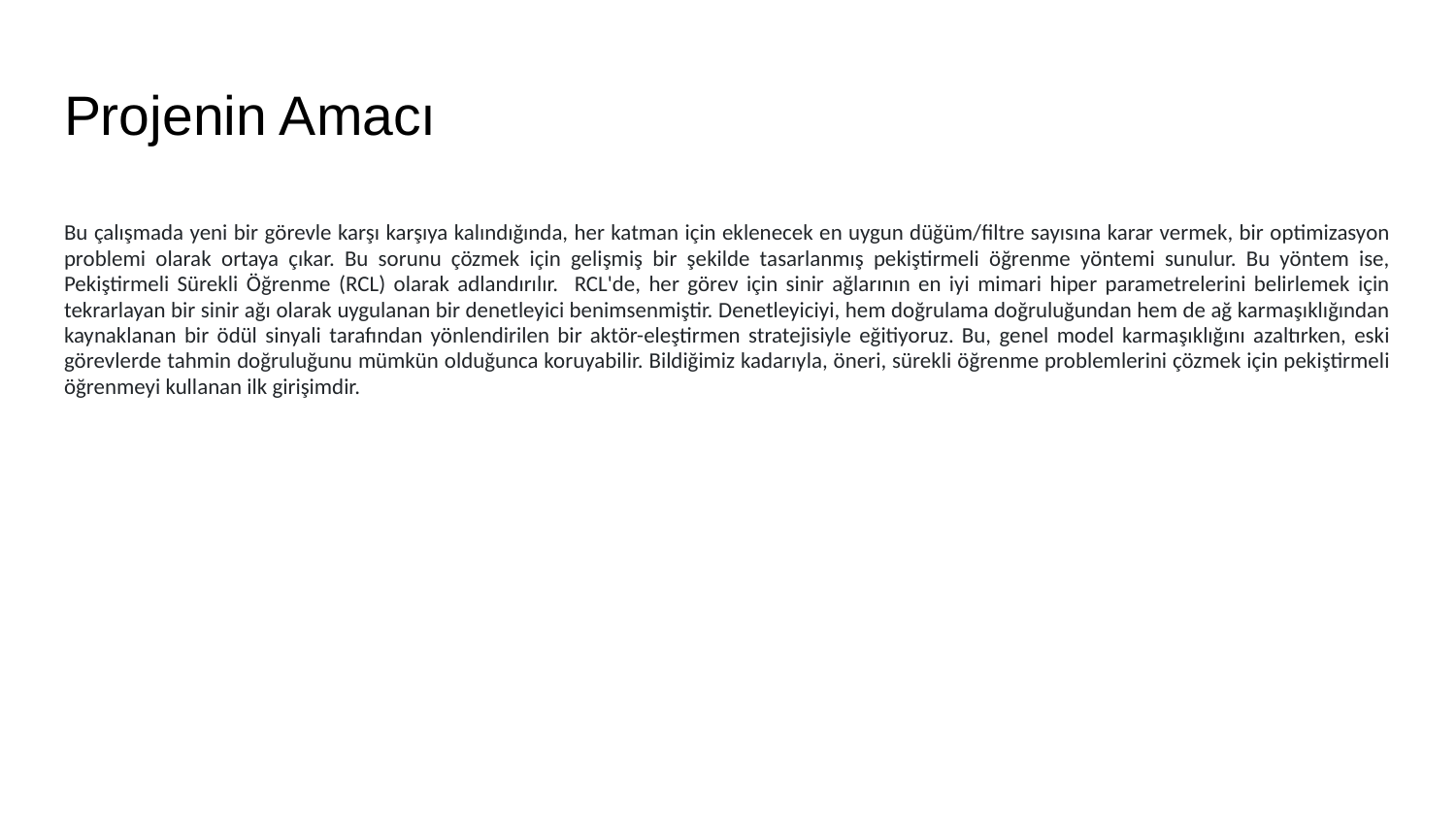

# Projenin Amacı

Bu çalışmada yeni bir görevle karşı karşıya kalındığında, her katman için eklenecek en uygun düğüm/filtre sayısına karar vermek, bir optimizasyon problemi olarak ortaya çıkar. Bu sorunu çözmek için gelişmiş bir şekilde tasarlanmış pekiştirmeli öğrenme yöntemi sunulur. Bu yöntem ise, Pekiştirmeli Sürekli Öğrenme (RCL) olarak adlandırılır.  RCL'de, her görev için sinir ağlarının en iyi mimari hiper parametrelerini belirlemek için tekrarlayan bir sinir ağı olarak uygulanan bir denetleyici benimsenmiştir. Denetleyiciyi, hem doğrulama doğruluğundan hem de ağ karmaşıklığından kaynaklanan bir ödül sinyali tarafından yönlendirilen bir aktör-eleştirmen stratejisiyle eğitiyoruz. Bu, genel model karmaşıklığını azaltırken, eski görevlerde tahmin doğruluğunu mümkün olduğunca koruyabilir. Bildiğimiz kadarıyla, öneri, sürekli öğrenme problemlerini çözmek için pekiştirmeli öğrenmeyi kullanan ilk girişimdir.